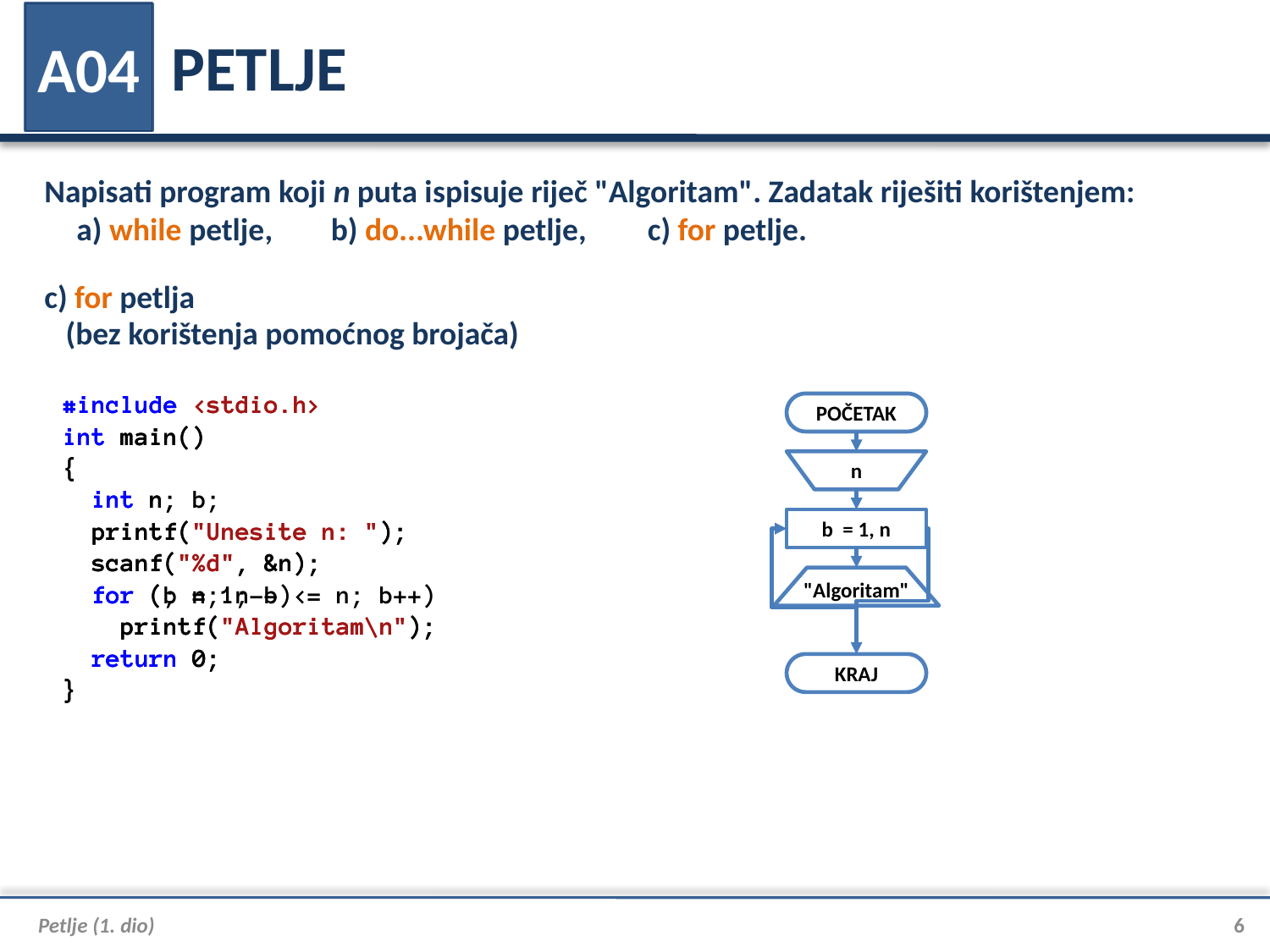

# PETLJE
A04
Napisati program koji n puta ispisuje riječ "Algoritam". Zadatak riješiti korištenjem:
	a) while petlje,	b) do...while petlje,	c) for petlje.
c) for petlja
(bez korištenja pomoćnog brojača)
#include <stdio.h>
int main()
{
  int n, b;
  printf("Unesite n: ");
  scanf("%d", &n);
  for (b = 1; b <= n; b++)
    printf("Algoritam\n");
  return 0;
}
#include <stdio.h>
int main()
{
  int n;
  printf("Unesite n: ");
  scanf("%d", &n);
  for (; n; n--)
    printf("Algoritam\n");
  return 0;
}
POČETAK
n
b  = 1, n
"Algoritam"
KRAJ
Petlje (1. dio)
6